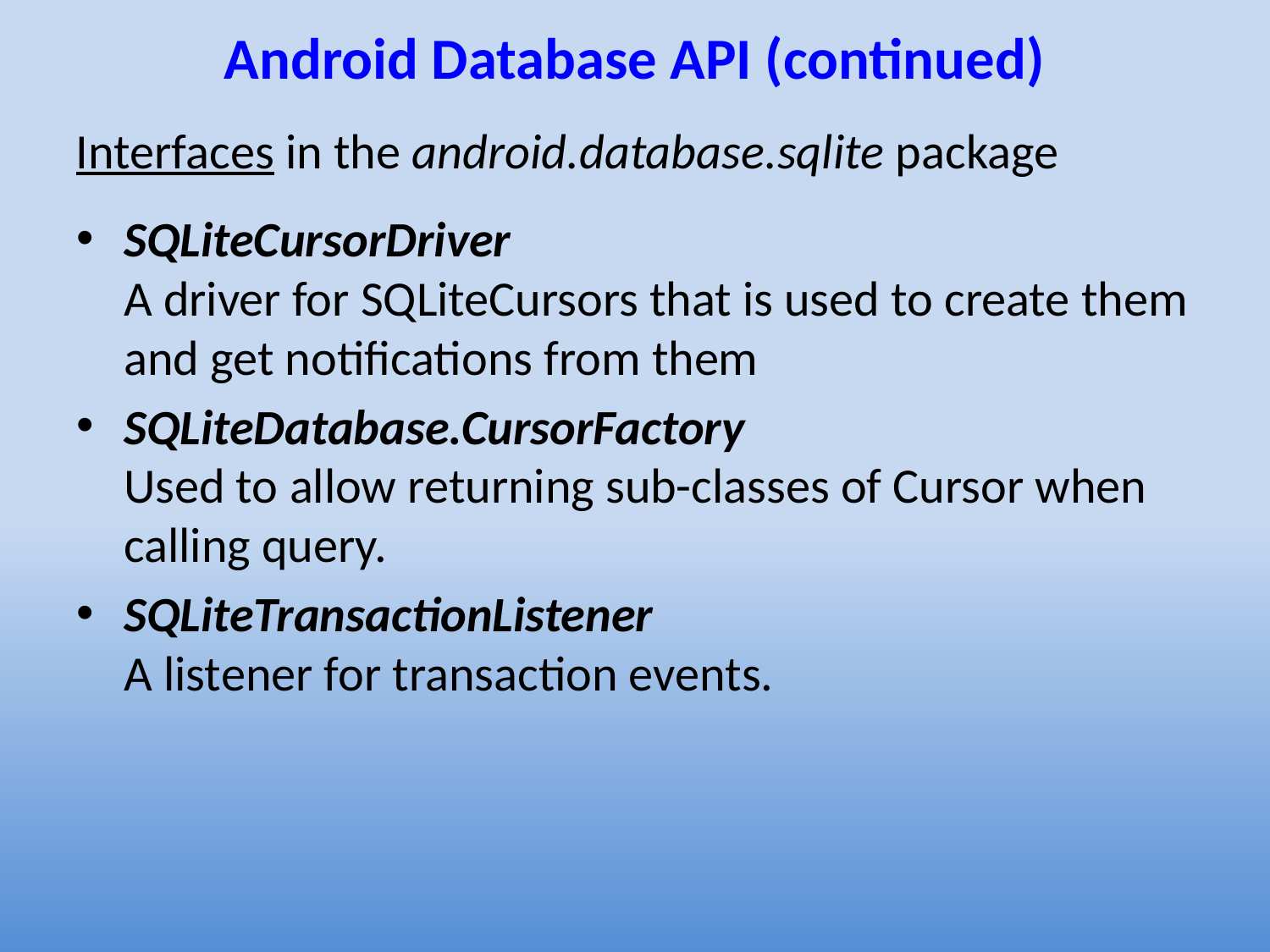

# Android Database API (continued)
Interfaces in the android.database.sqlite package
SQLiteCursorDriver
A driver for SQLiteCursors that is used to create them and get notifications from them
SQLiteDatabase.CursorFactory
Used to allow returning sub-classes of Cursor when calling query.
SQLiteTransactionListener
A listener for transaction events.